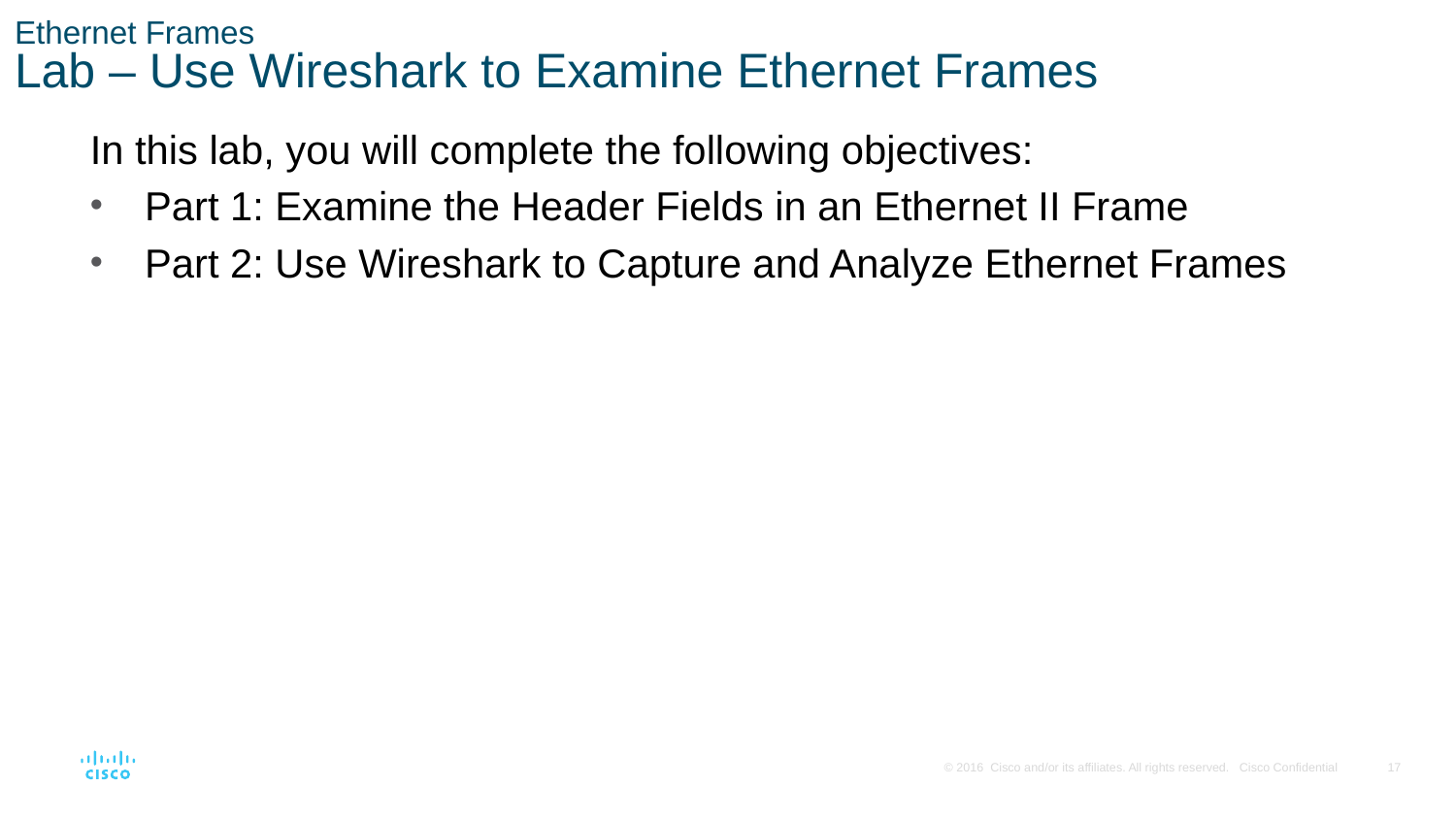

# Ethernet Frames Lab – Use Wireshark to Examine Ethernet Frames
In this lab, you will complete the following objectives:
Part 1: Examine the Header Fields in an Ethernet II Frame
Part 2: Use Wireshark to Capture and Analyze Ethernet Frames